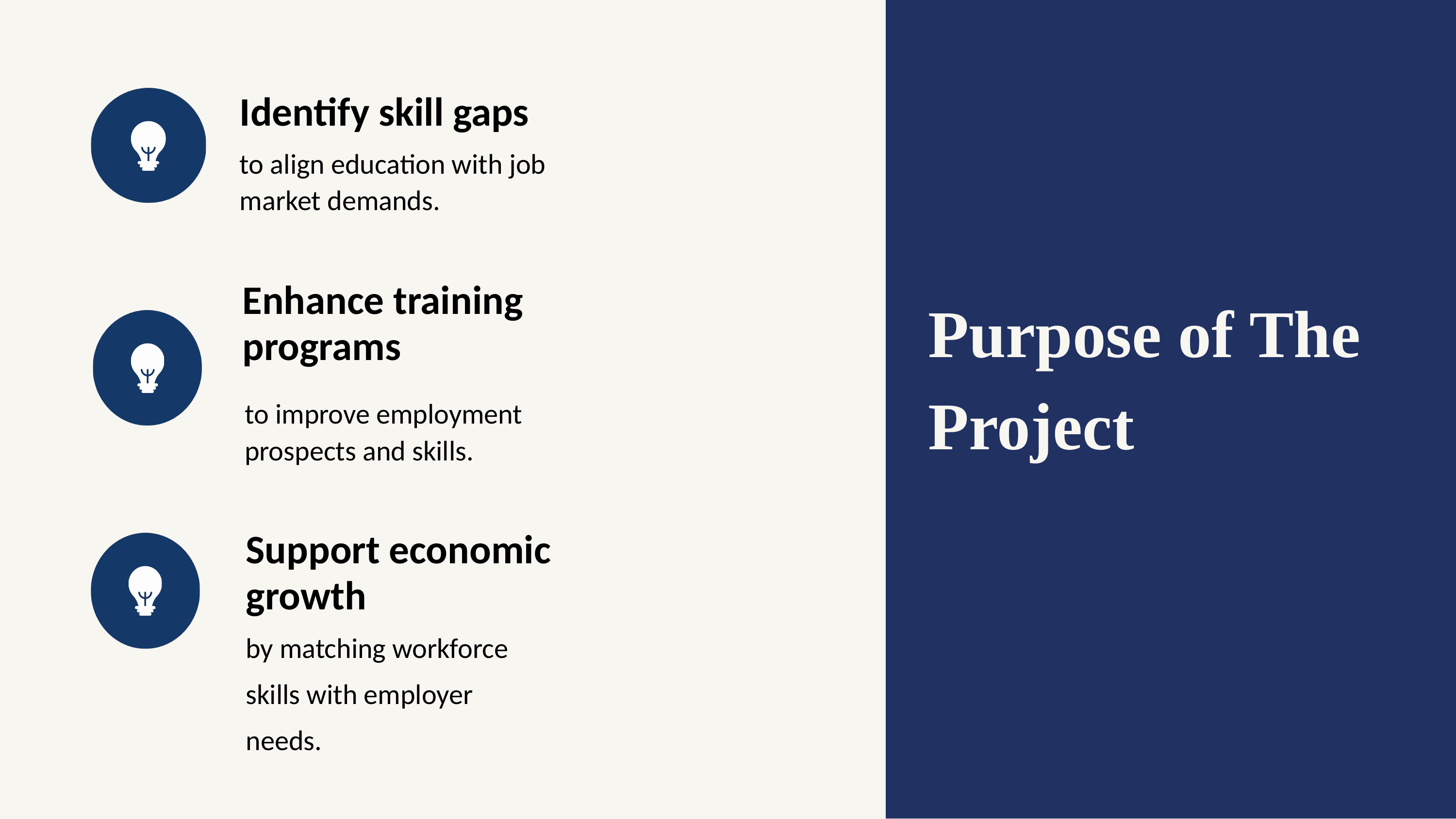

Identify skill gaps
to align education with job market demands.

Enhance training programs
to improve employment prospects and skills.
Purpose of The Project

Support economic growth
by matching workforce skills with employer needs.